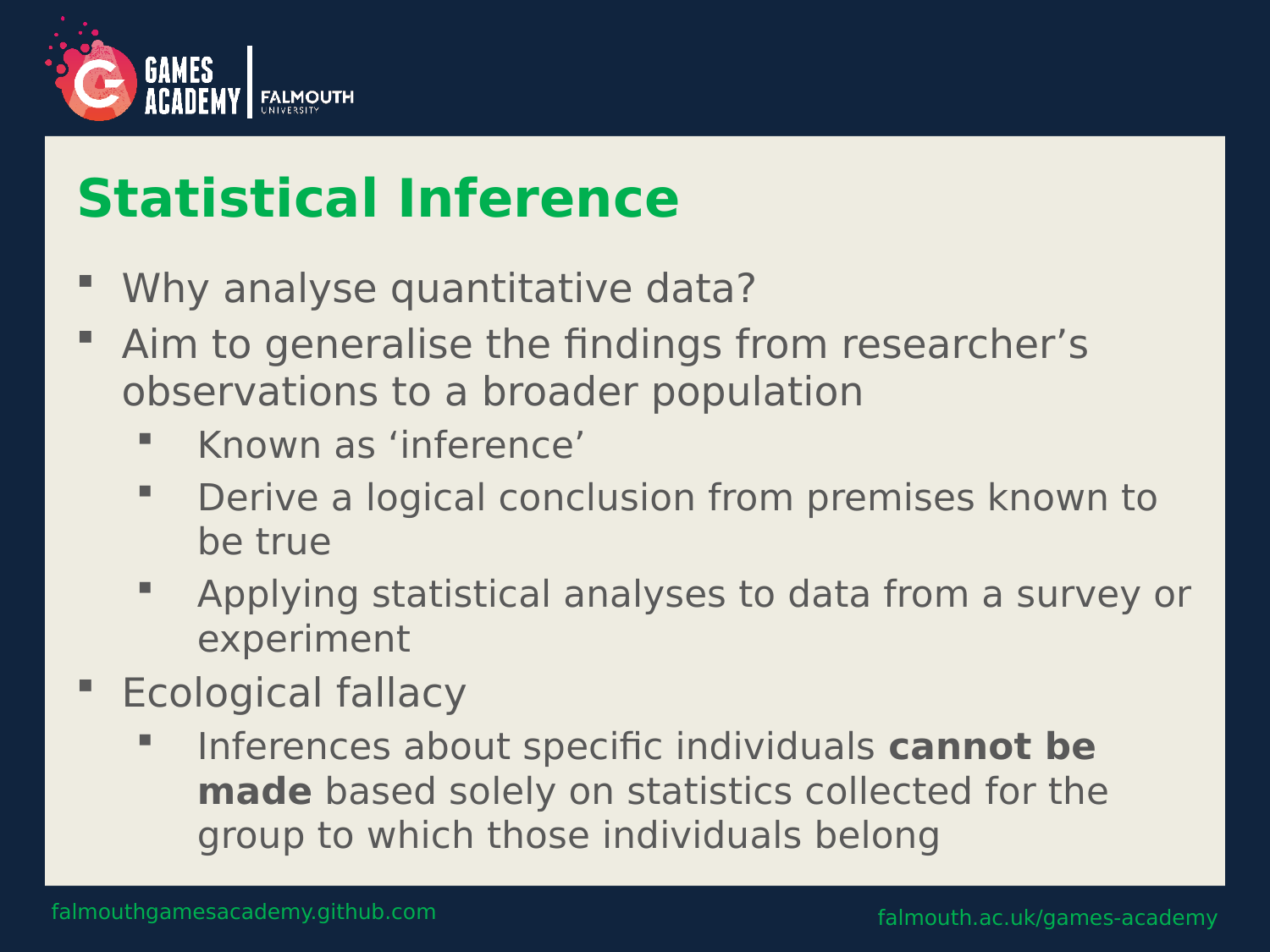

# Statistical Inference
Why analyse quantitative data?
Aim to generalise the findings from researcher’s observations to a broader population
Known as ‘inference’
Derive a logical conclusion from premises known to be true
Applying statistical analyses to data from a survey or experiment
Ecological fallacy
Inferences about specific individuals cannot be made based solely on statistics collected for the group to which those individuals belong